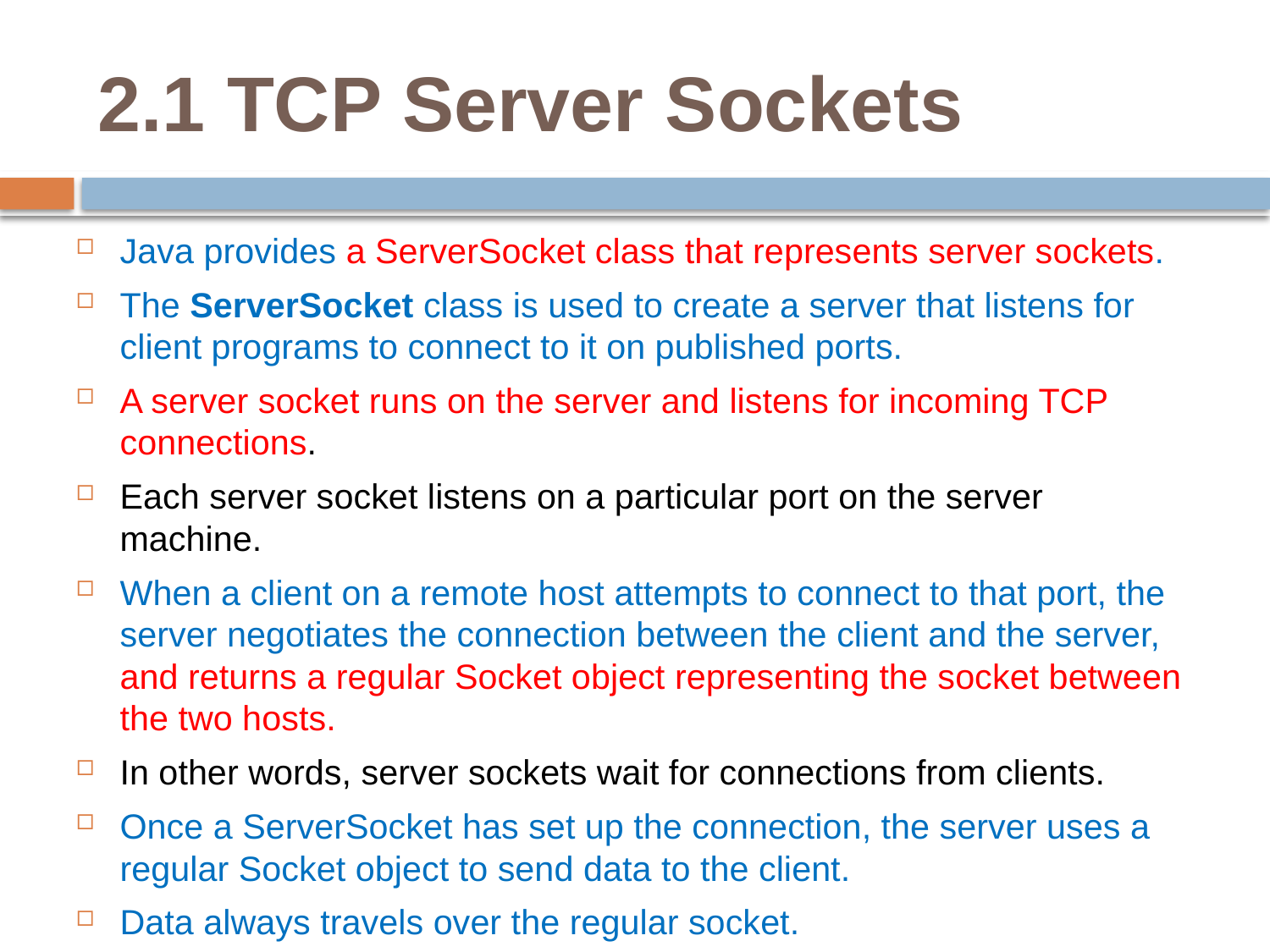

# 2.1 TCP Server Sockets
Java provides a ServerSocket class that represents server sockets.
The ServerSocket class is used to create a server that listens for client programs to connect to it on published ports.
A server socket runs on the server and listens for incoming TCP connections.
Each server socket listens on a particular port on the server machine.
When a client on a remote host attempts to connect to that port, the server negotiates the connection between the client and the server, and returns a regular Socket object representing the socket between the two hosts.
In other words, server sockets wait for connections from clients.
Once a ServerSocket has set up the connection, the server uses a regular Socket object to send data to the client.
Data always travels over the regular socket.